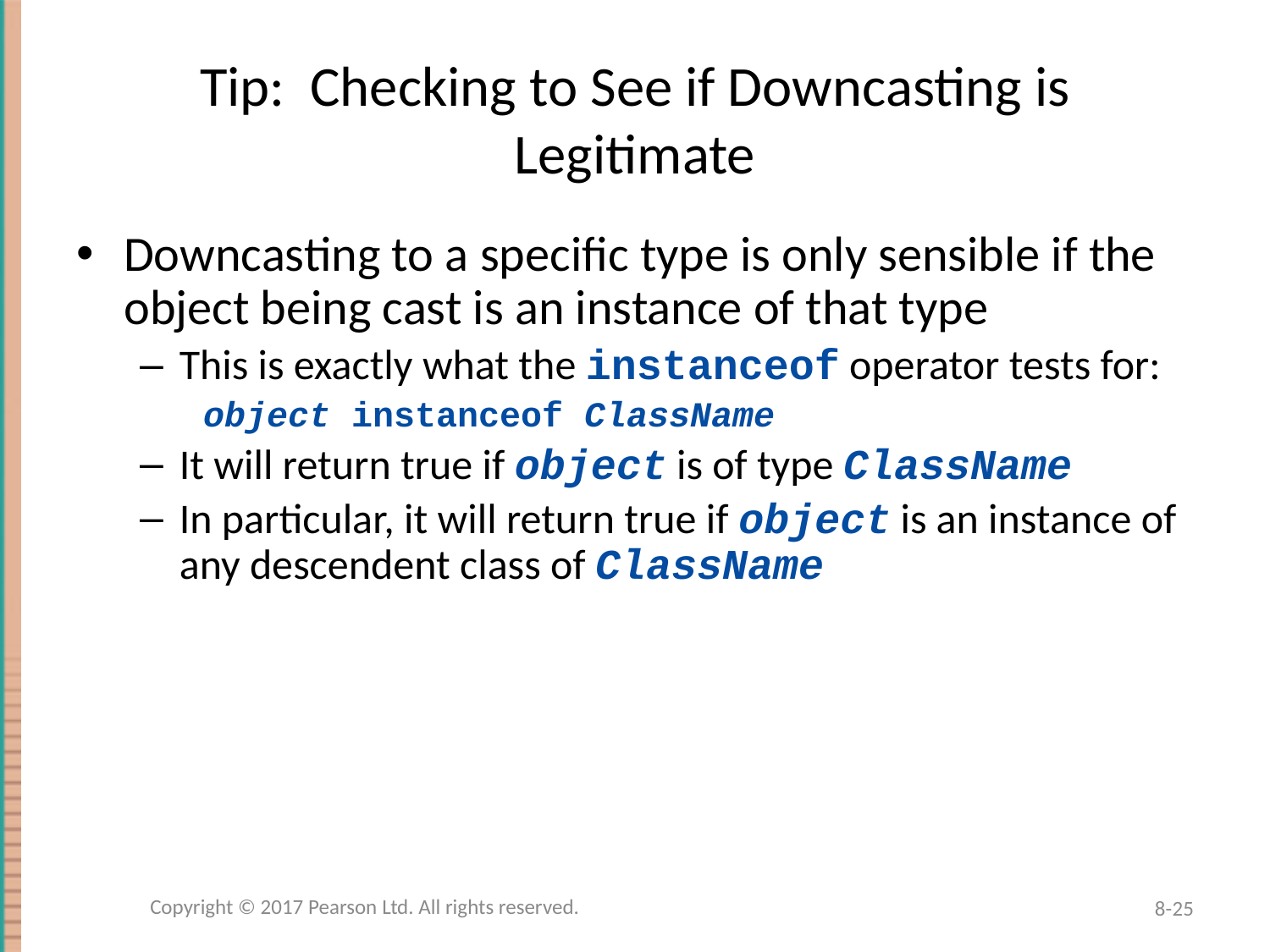

# Tip:  Checking to See if Downcasting is Legitimate
Downcasting to a specific type is only sensible if the object being cast is an instance of that type
This is exactly what the instanceof operator tests for:
object instanceof ClassName
It will return true if object is of type ClassName
In particular, it will return true if object is an instance of any descendent class of ClassName
Copyright © 2017 Pearson Ltd. All rights reserved.
8-25